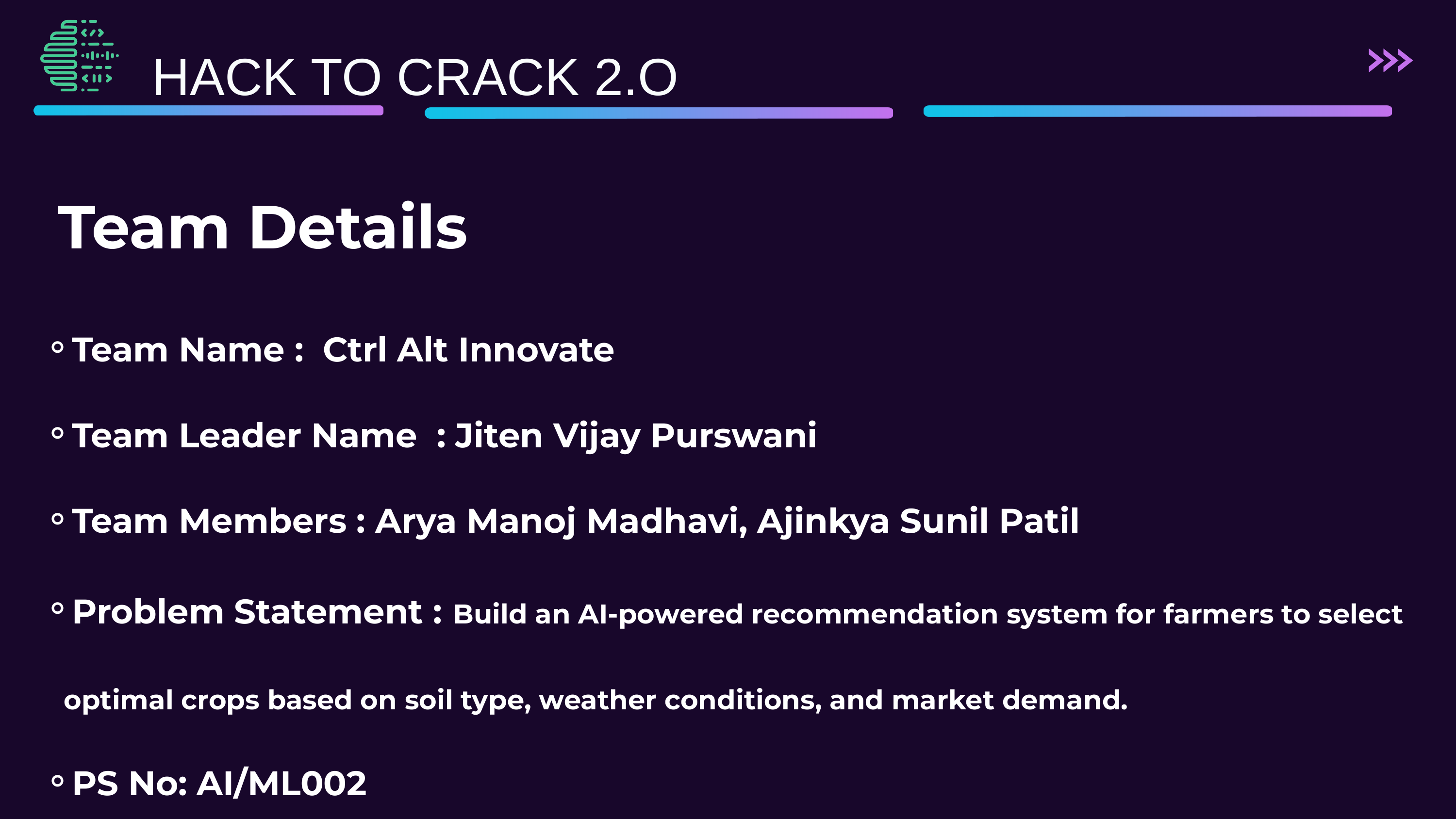

HACK TO CRACK 2.O
1.0

Team Details
Team Name :  Ctrl Alt Innovate
Team Leader Name  : Jiten Vijay Purswani
Team Members : Arya Manoj Madhavi, Ajinkya Sunil Patil
Problem Statement : Build an AI-powered recommendation system for farmers to select optimal crops based on soil type, weather conditions, and market demand.
PS No: AI/ML002